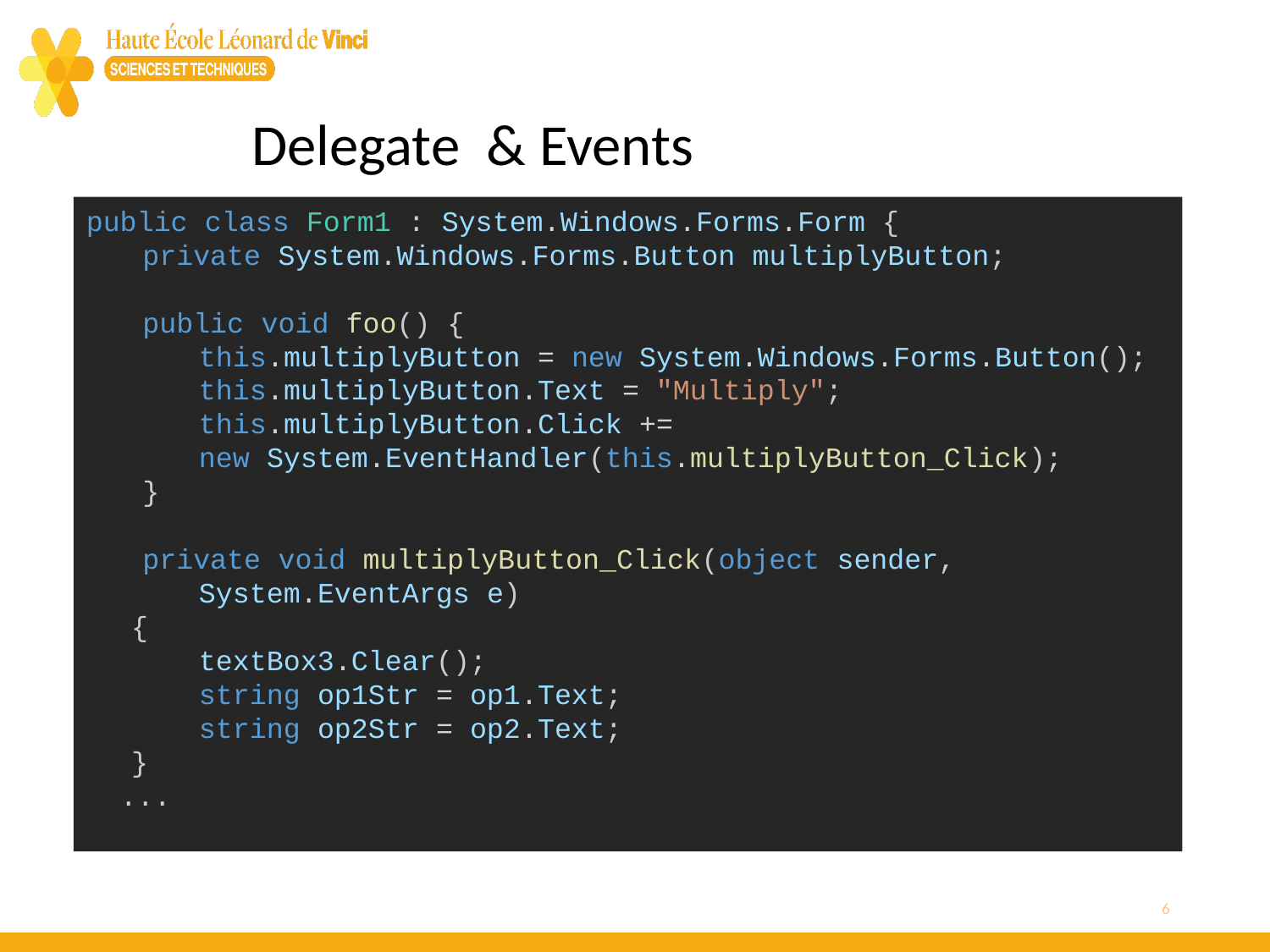

# Delegate  & Events
public class Form1 : System.Windows.Forms.Form {
  private System.Windows.Forms.Button multiplyButton;

  public void foo() {
    this.multiplyButton = new System.Windows.Forms.Button();
    this.multiplyButton.Text = "Multiply";
    this.multiplyButton.Click +=
    new System.EventHandler(this.multiplyButton_Click);
  }

  private void multiplyButton_Click(object sender,
    System.EventArgs e)
  {
    textBox3.Clear();
    string op1Str = op1.Text;
    string op2Str = op2.Text;
  }
  ...

6